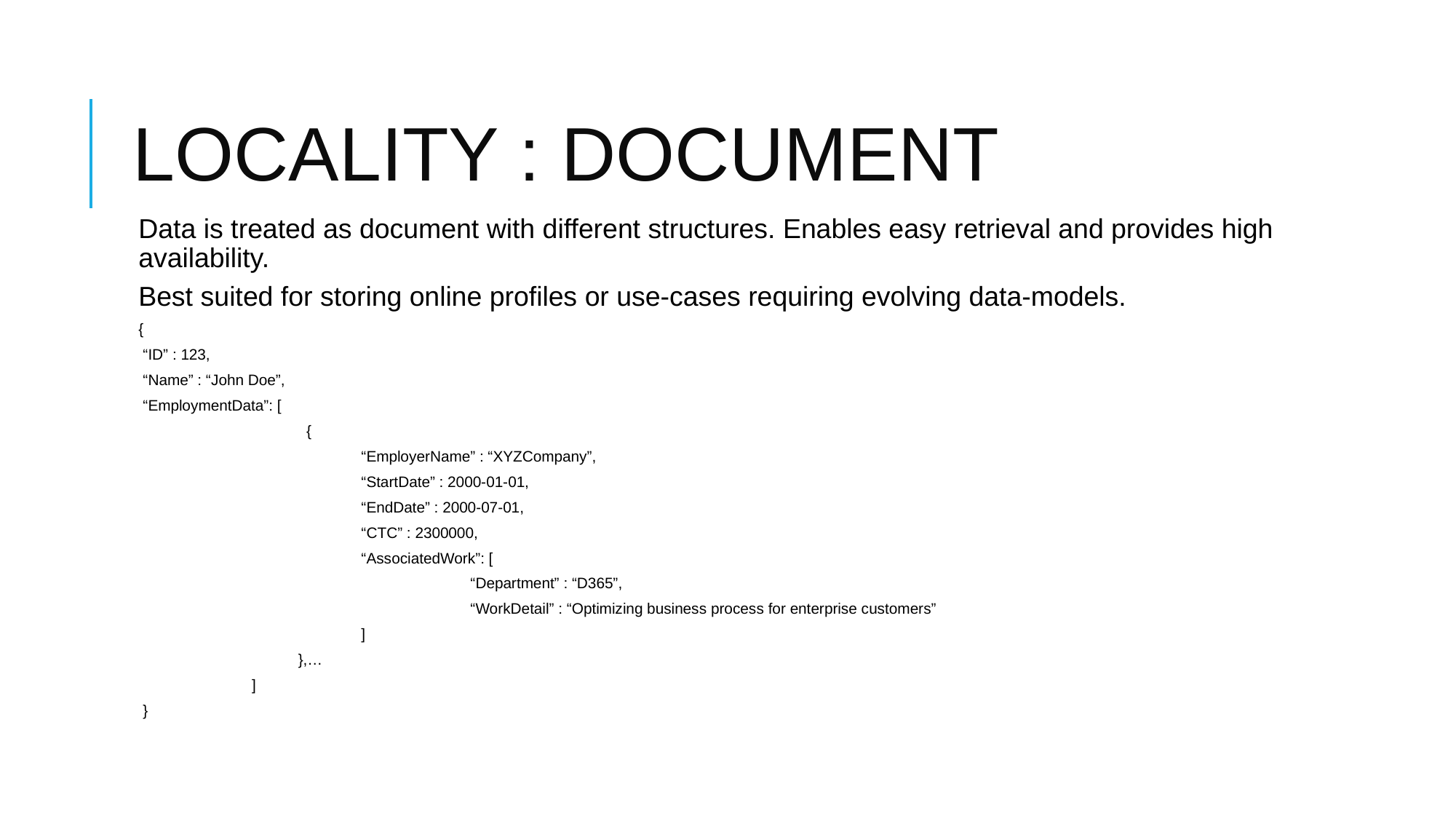

# LOCALITY : DOCUMENT
Data is treated as document with different structures. Enables easy retrieval and provides high availability.
Best suited for storing online profiles or use-cases requiring evolving data-models.
{
“ID” : 123,
“Name” : “John Doe”,
“EmploymentData”: [
	             {
		“EmployerName” : “XYZCompany”,
		“StartDate” : 2000-01-01,
		“EndDate” : 2000-07-01,
		“CTC” : 2300000,
		“AssociatedWork”: [
			“Department” : “D365”,
			“WorkDetail” : “Optimizing business process for enterprise customers”
		]
	           },…
                          ]
}